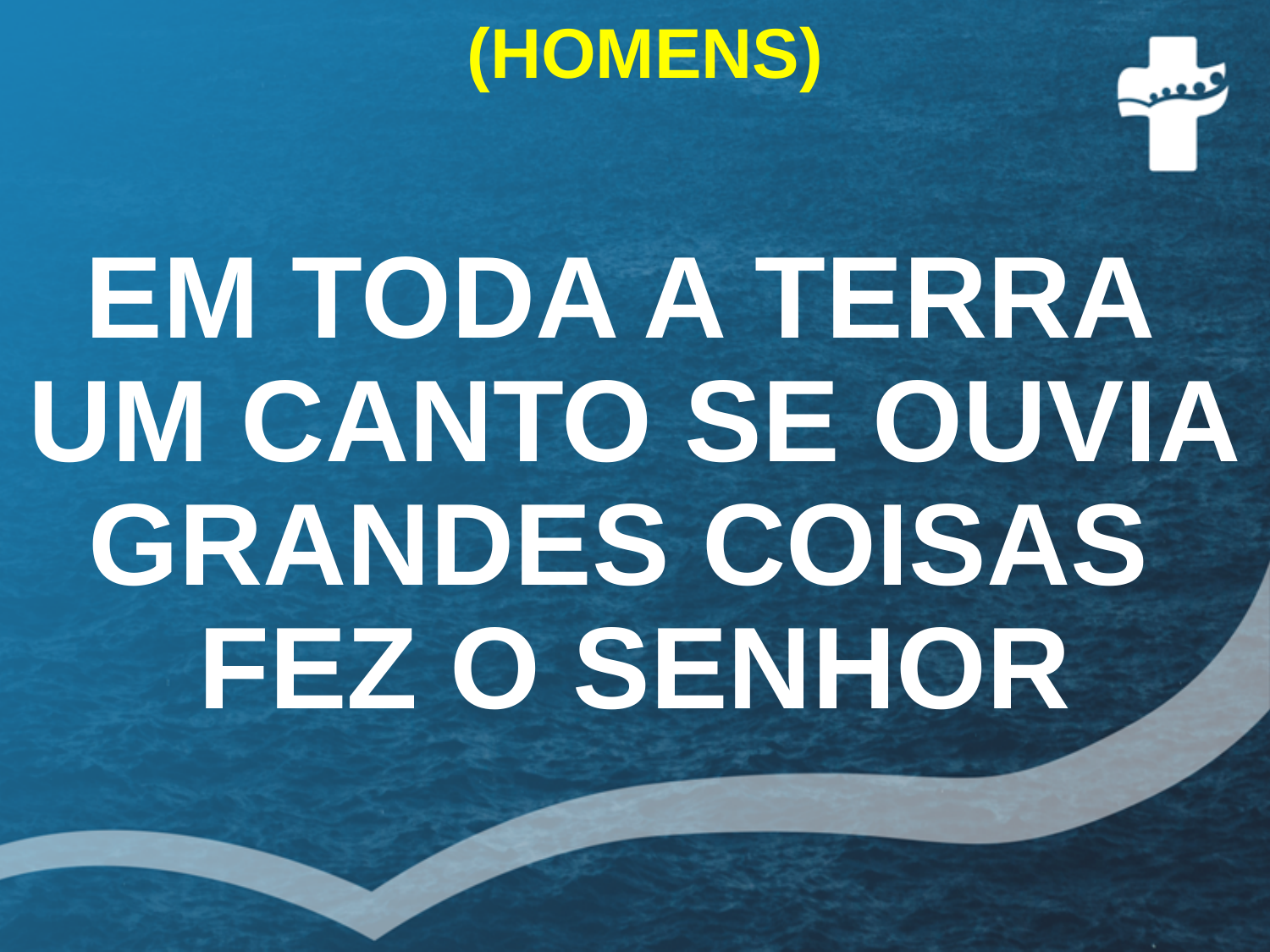

(HOMENS)
EM TODA A TERRA
UM CANTO SE OUVIA
GRANDES COISAS
FEZ O SENHOR